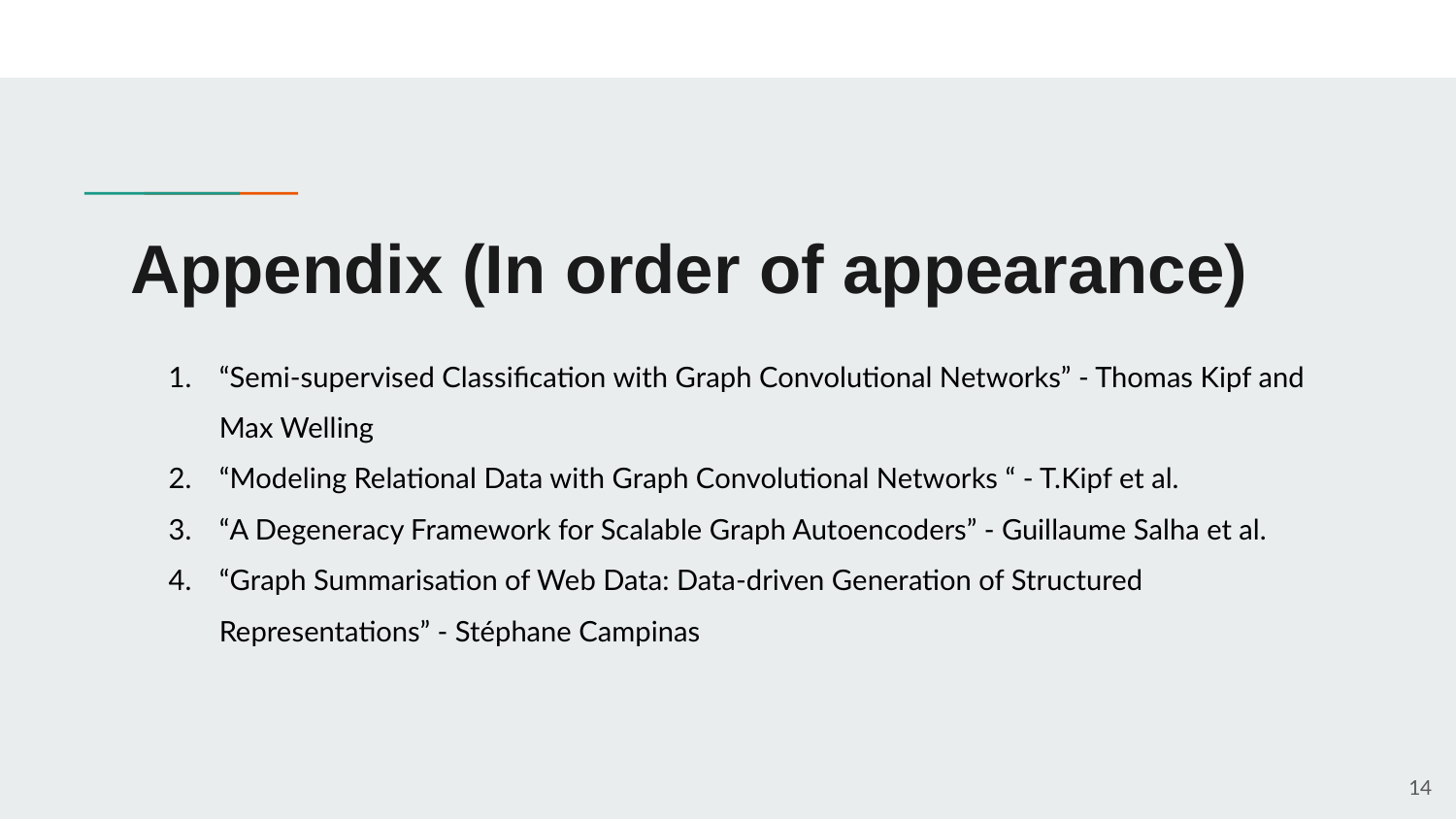

# Appendix (In order of appearance)
“Semi-supervised Classification with Graph Convolutional Networks” - Thomas Kipf and Max Welling
“Modeling Relational Data with Graph Convolutional Networks “ - T.Kipf et al.
“A Degeneracy Framework for Scalable Graph Autoencoders” - Guillaume Salha et al.
“Graph Summarisation of Web Data: Data-driven Generation of Structured Representations” - Stéphane Campinas
14